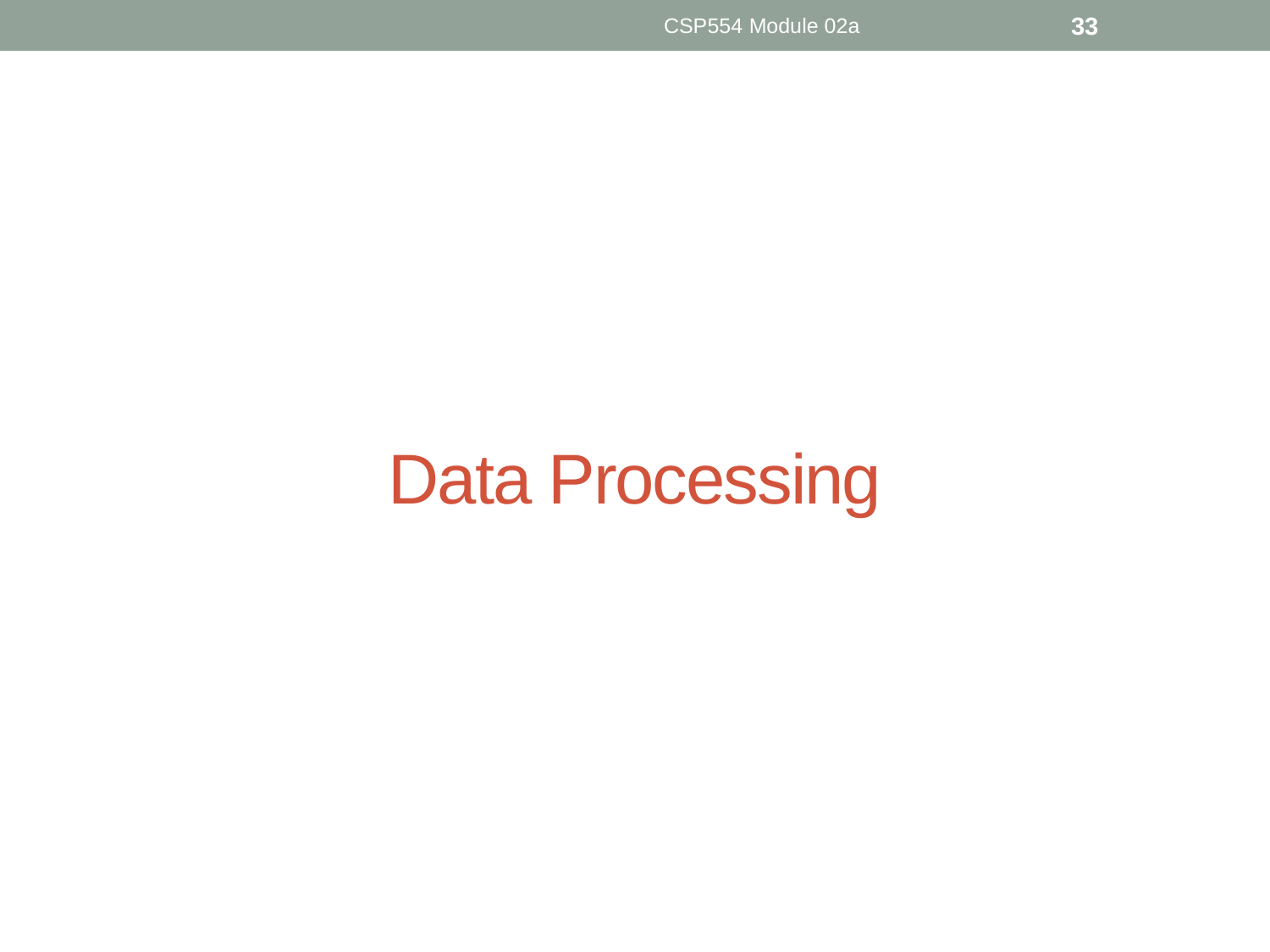

CSP554 Module 02a
33
# Data Processing